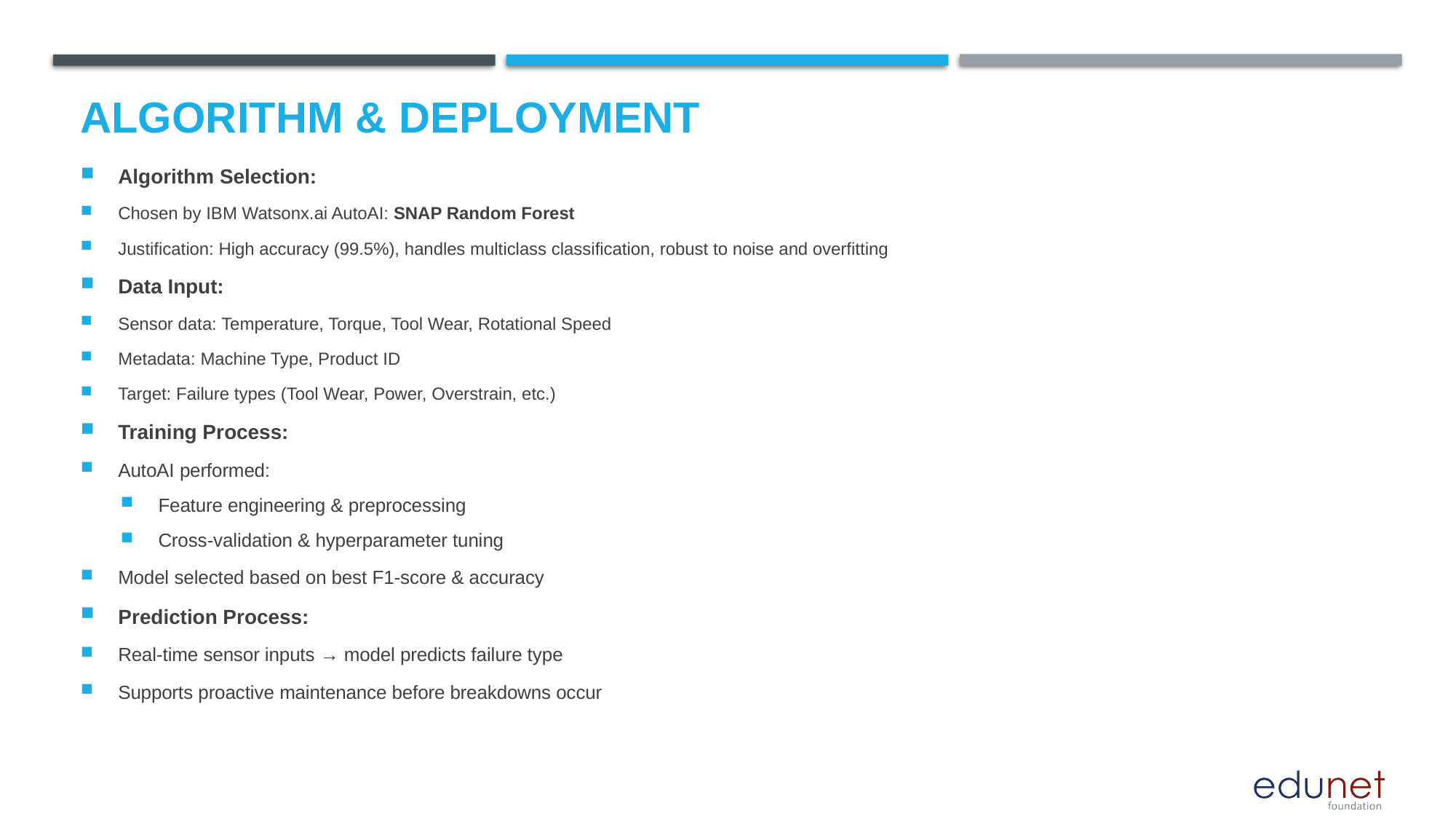

# Algorithm & Deployment
Algorithm Selection:
Chosen by IBM Watsonx.ai AutoAI: SNAP Random Forest
Justification: High accuracy (99.5%), handles multiclass classification, robust to noise and overfitting
Data Input:
Sensor data: Temperature, Torque, Tool Wear, Rotational Speed
Metadata: Machine Type, Product ID
Target: Failure types (Tool Wear, Power, Overstrain, etc.)
Training Process:
AutoAI performed:
Feature engineering & preprocessing
Cross-validation & hyperparameter tuning
Model selected based on best F1-score & accuracy
Prediction Process:
Real-time sensor inputs → model predicts failure type
Supports proactive maintenance before breakdowns occur